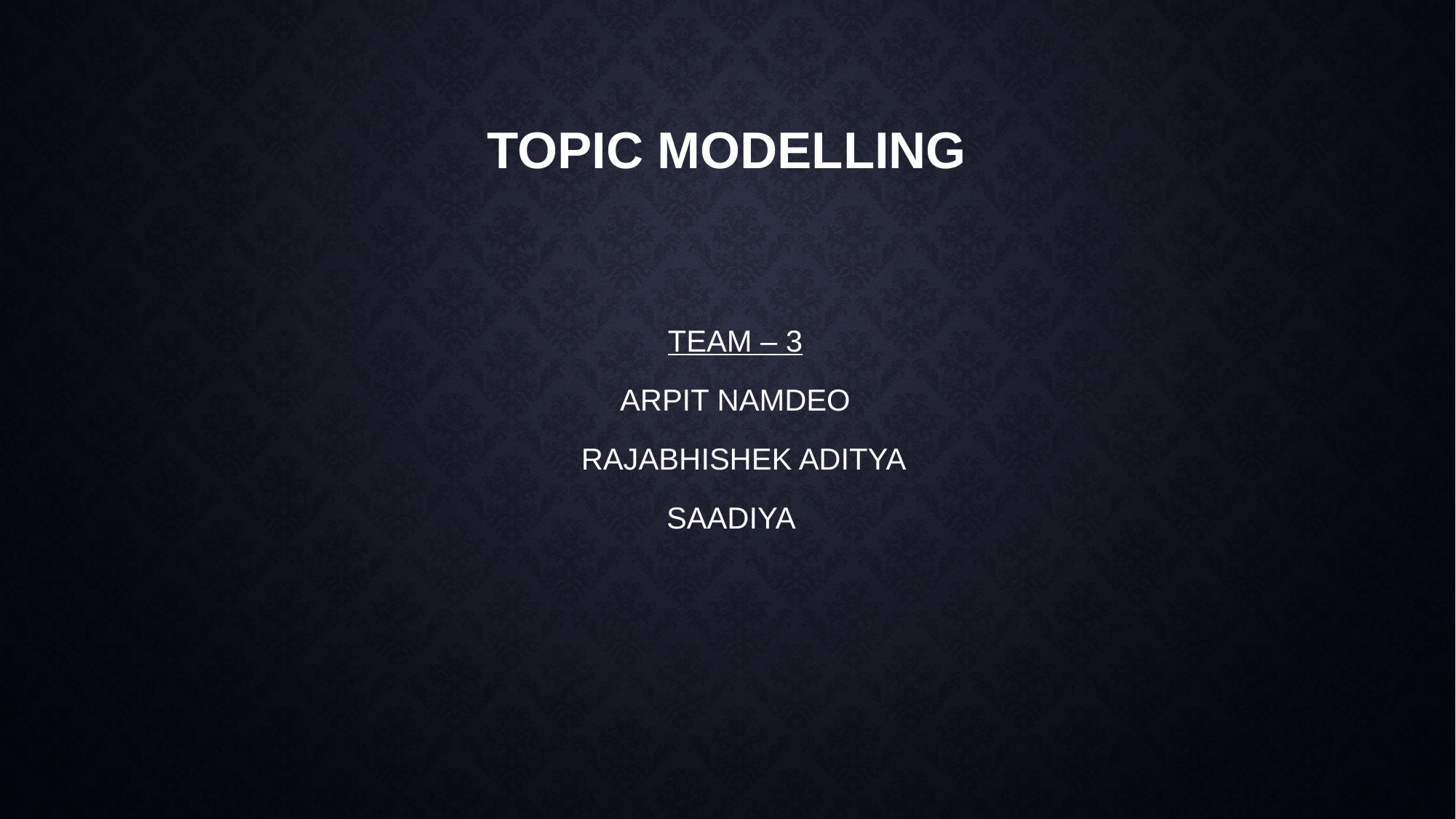

# TOPIC MODELLING

  TEAM – 3
  ARPIT NAMDEO
    RAJABHISHEK ADITYA
 SAADIYA